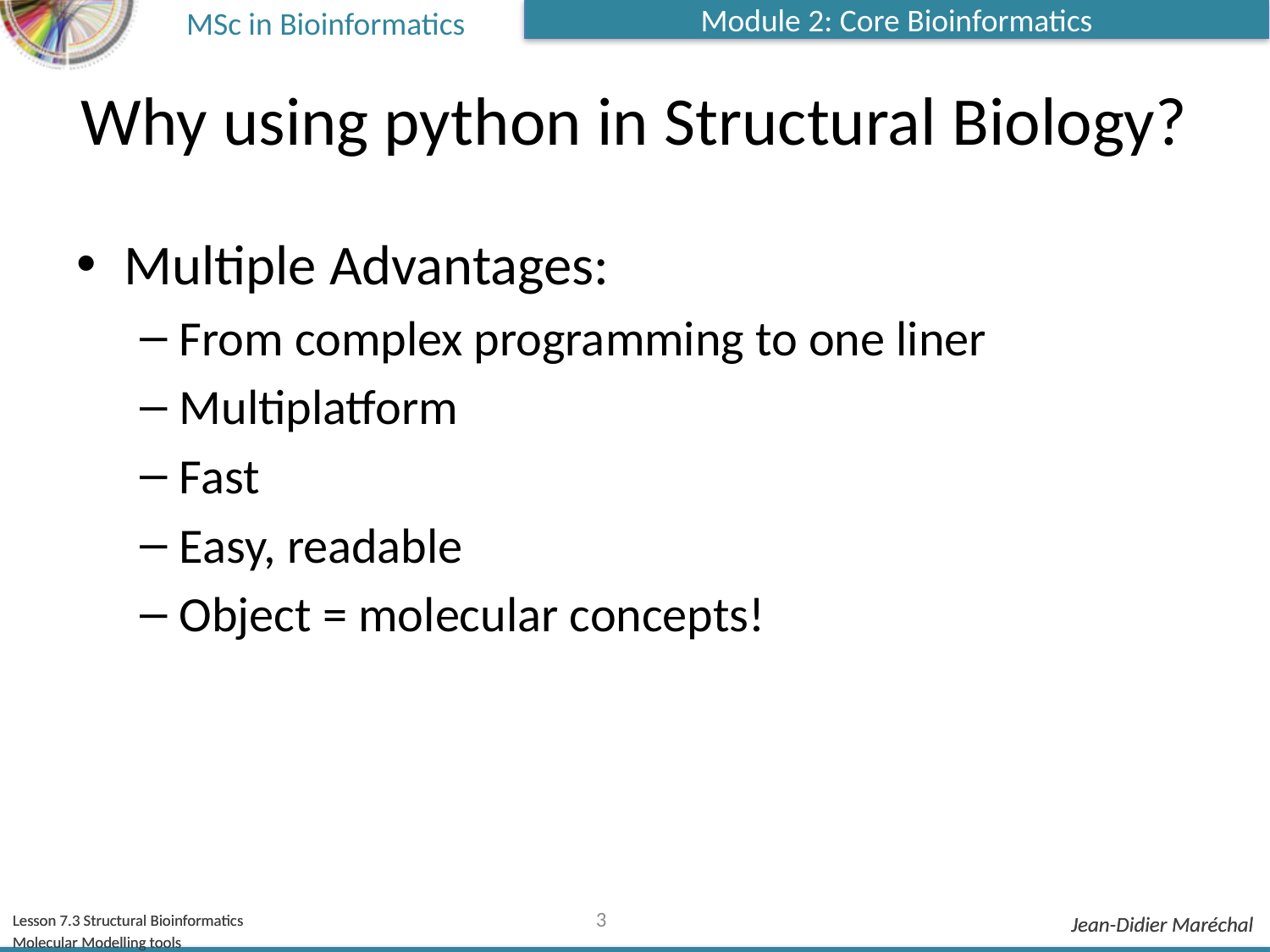

# Why using python in Structural Biology?
Multiple Advantages:
From complex programming to one liner
Multiplatform
Fast
Easy, readable
Object = molecular concepts!

3